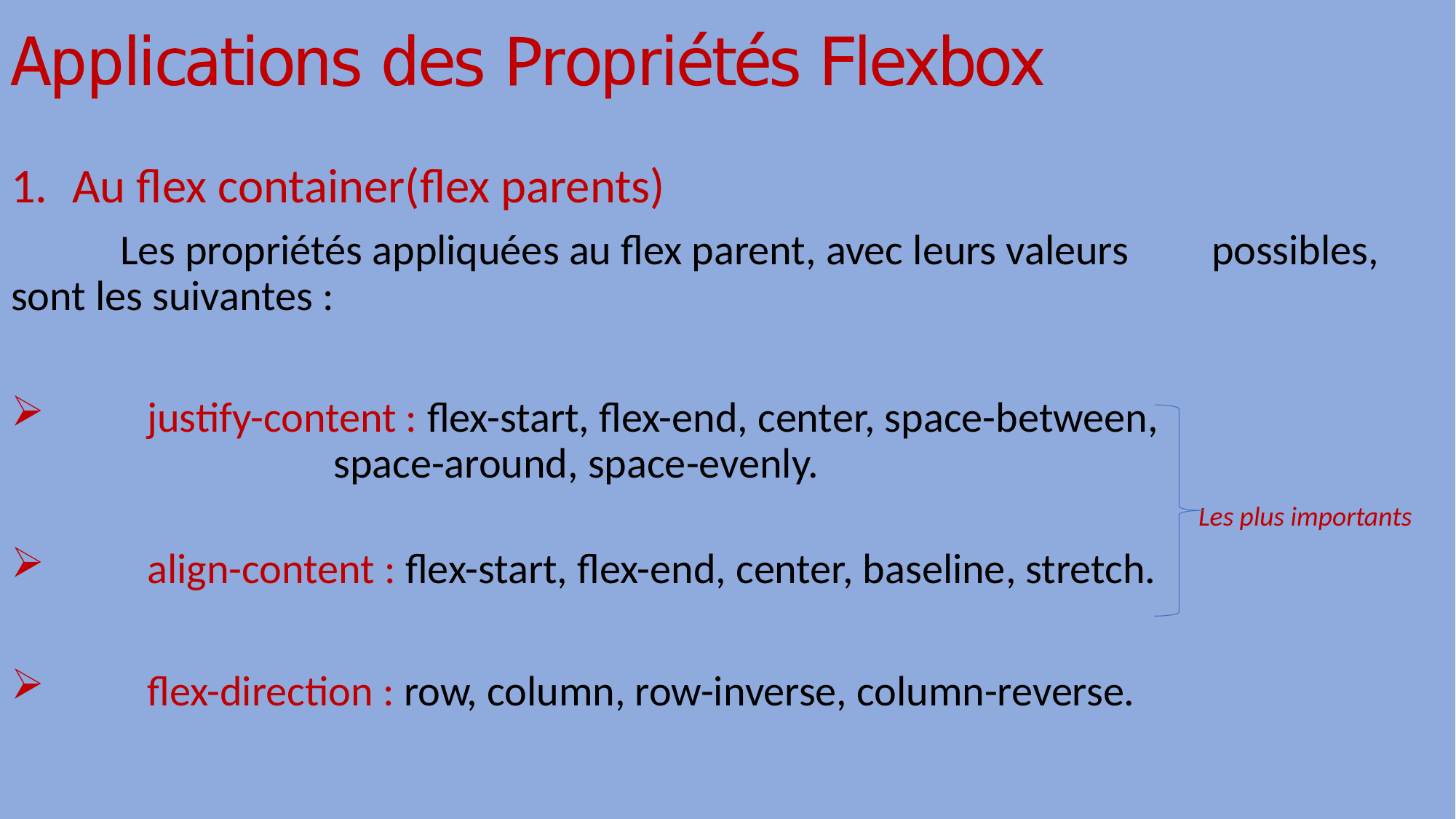

# Applications des Propriétés Flexbox
Au flex container(flex parents)
	Les propriétés appliquées au flex parent, avec leurs valeurs 	possibles, sont les suivantes :

	justify-content : flex-start, flex-end, center, space-between, 				        space-around, space-evenly.
                                                                                                                                                                                                Les plus importants
	align-content : flex-start, flex-end, center, baseline, stretch.

	flex-direction : row, column, row-inverse, column-reverse.